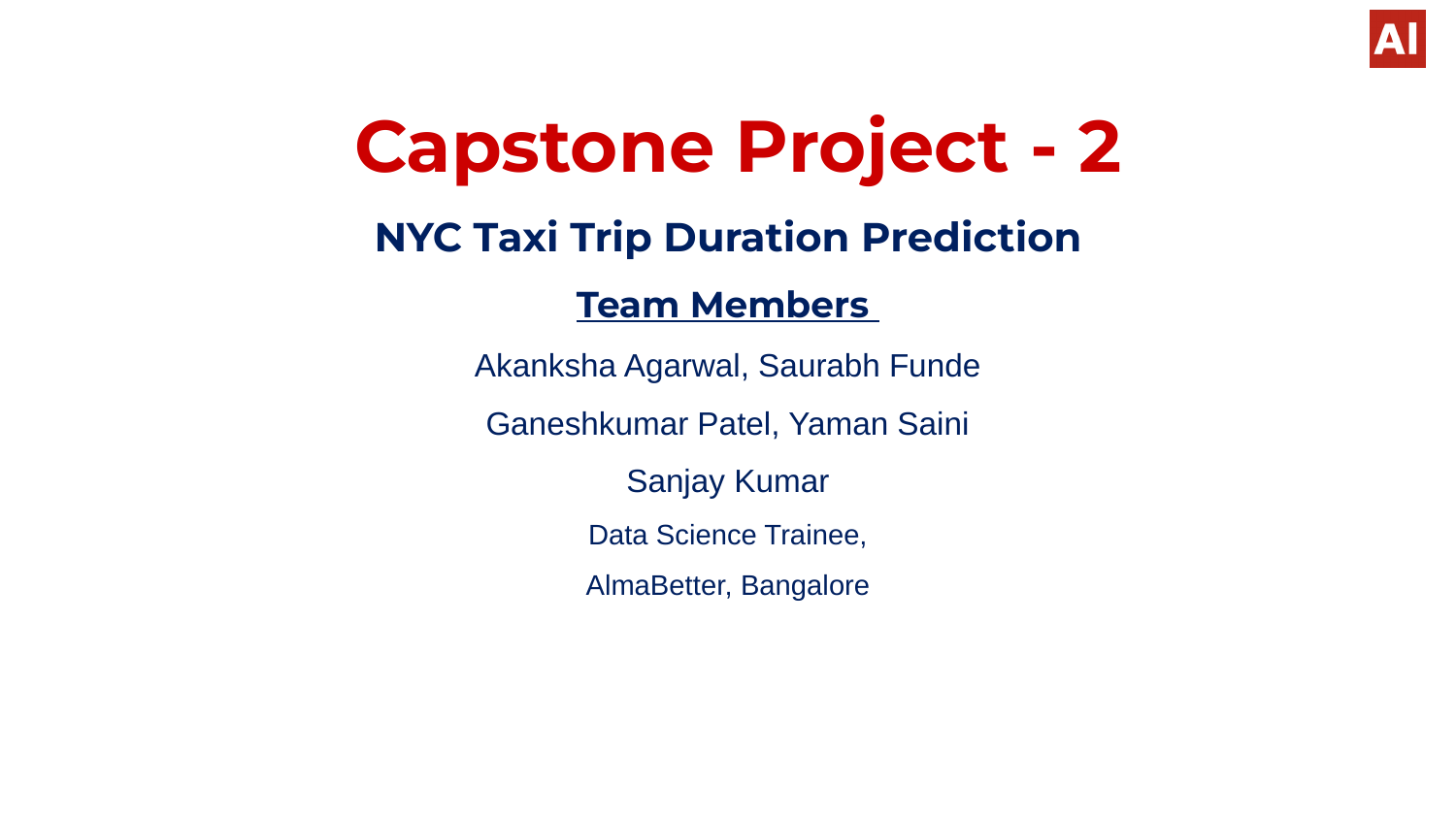

# Capstone Project - 2 NYC Taxi Trip Duration Prediction Team Members Akanksha Agarwal, Saurabh Funde Ganeshkumar Patel, Yaman Saini Sanjay Kumar Data Science Trainee, AlmaBetter, Bangalore